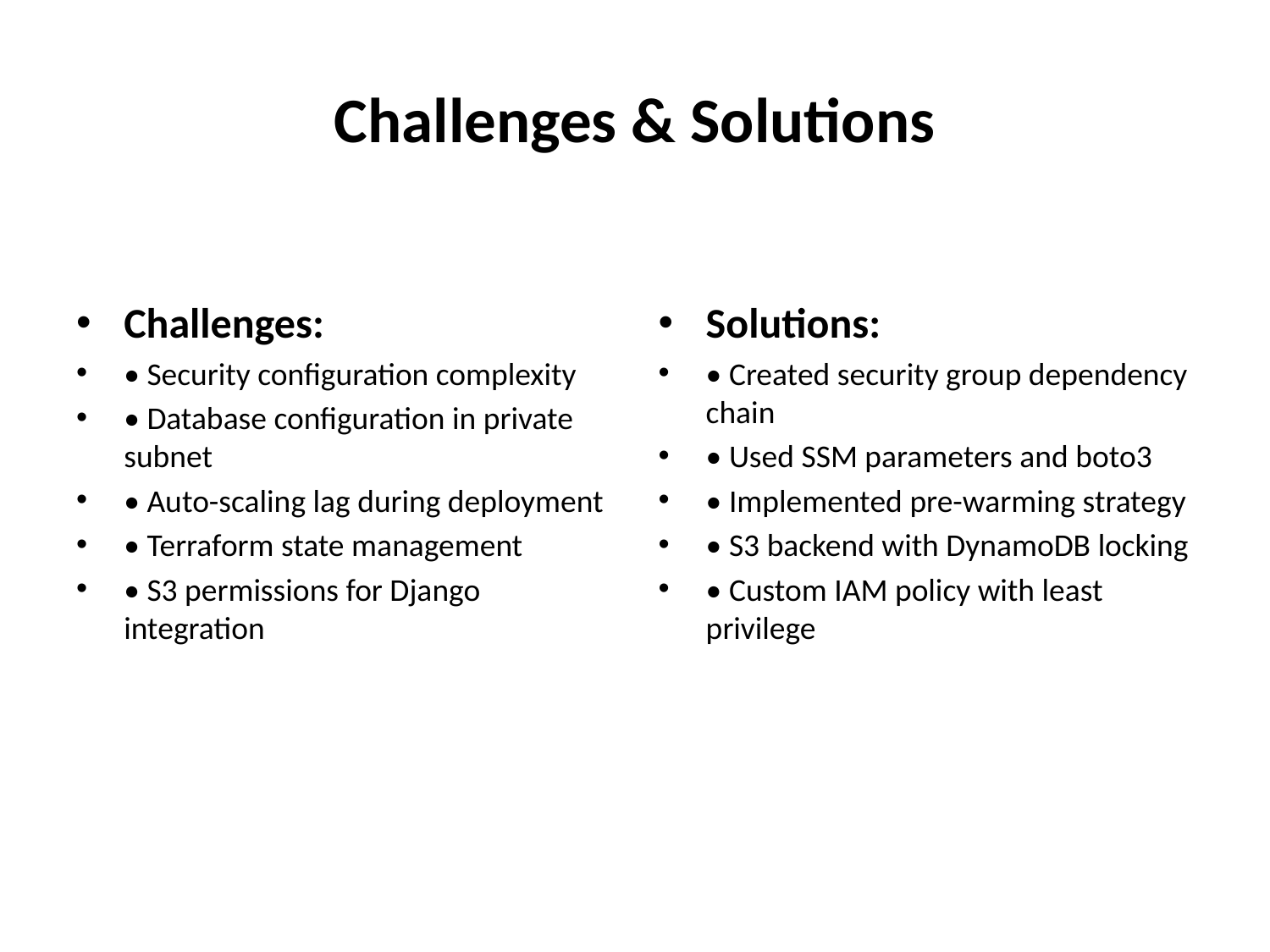

# Challenges & Solutions

Challenges:
• Security configuration complexity
• Database configuration in private subnet
• Auto-scaling lag during deployment
• Terraform state management
• S3 permissions for Django integration

Solutions:
• Created security group dependency chain
• Used SSM parameters and boto3
• Implemented pre-warming strategy
• S3 backend with DynamoDB locking
• Custom IAM policy with least privilege